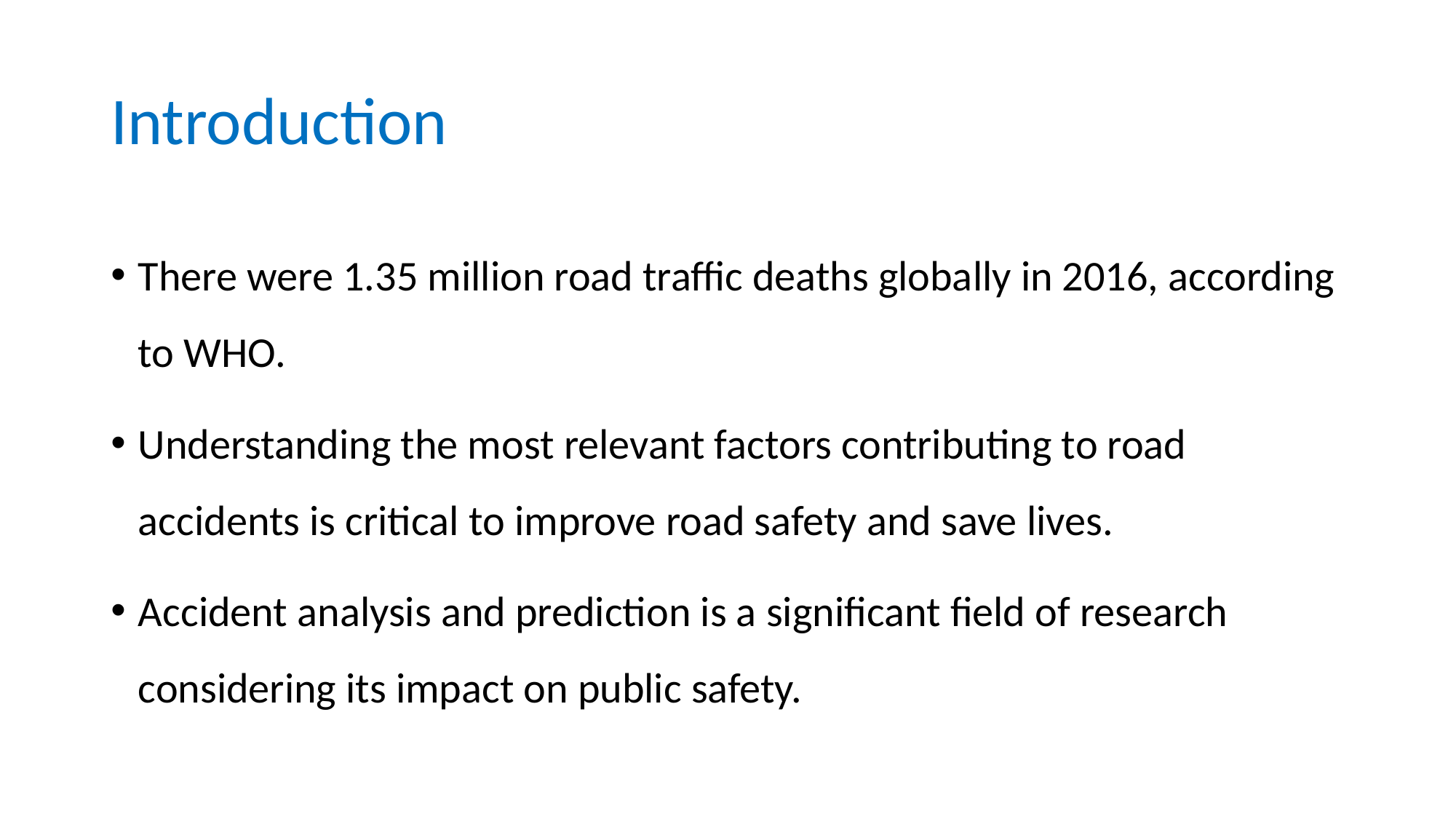

# Introduction
There were 1.35 million road traffic deaths globally in 2016, according to WHO.
Understanding the most relevant factors contributing to road accidents is critical to improve road safety and save lives.
Accident analysis and prediction is a significant field of research considering its impact on public safety.